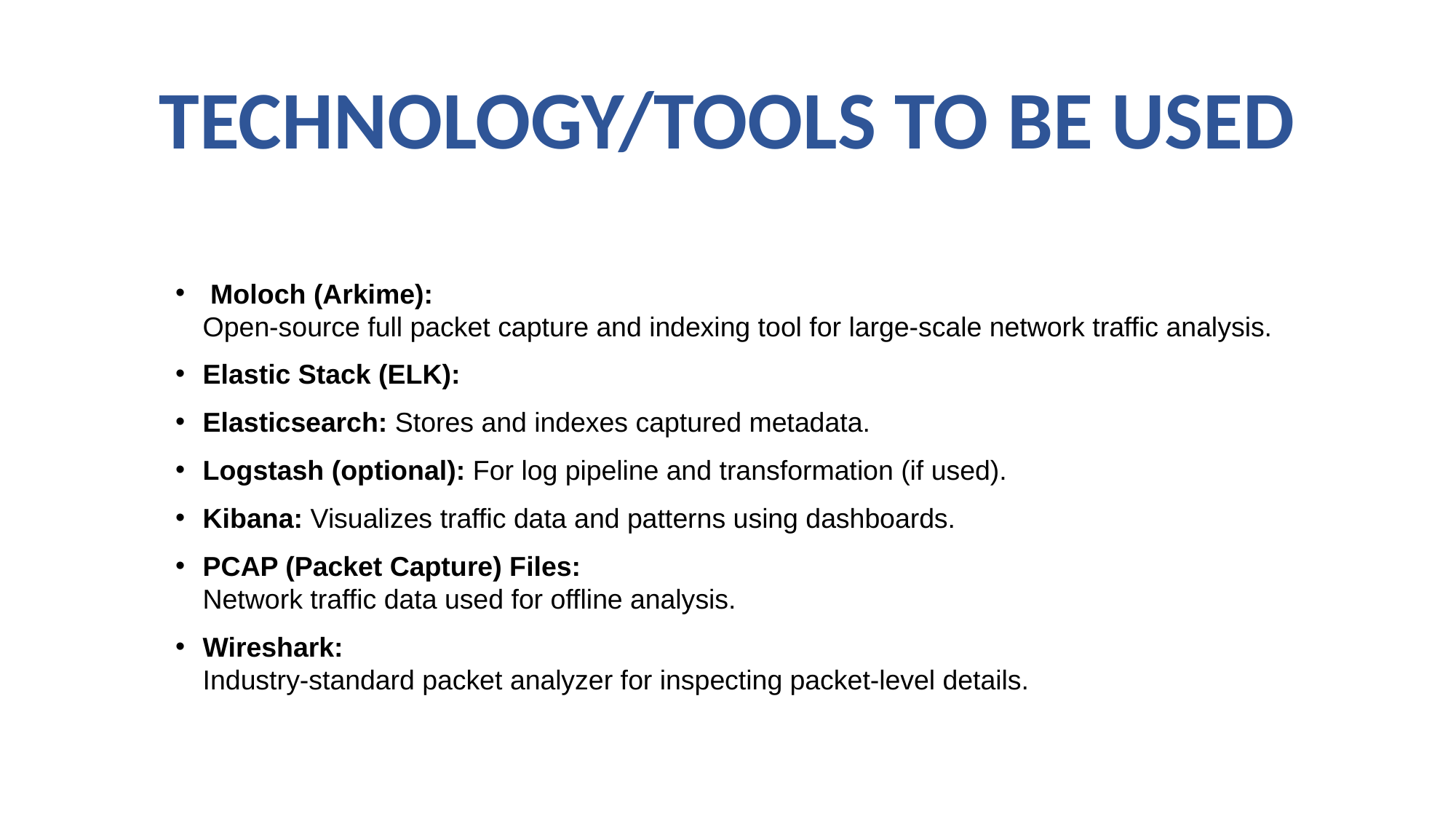

# TECHNOLOGY/TOOLS TO BE USED
 Moloch (Arkime):
Open-source full packet capture and indexing tool for large-scale network traffic analysis.
Elastic Stack (ELK):
Elasticsearch: Stores and indexes captured metadata.
Logstash (optional): For log pipeline and transformation (if used).
Kibana: Visualizes traffic data and patterns using dashboards.
PCAP (Packet Capture) Files:
Network traffic data used for offline analysis.
Wireshark:
Industry-standard packet analyzer for inspecting packet-level details.